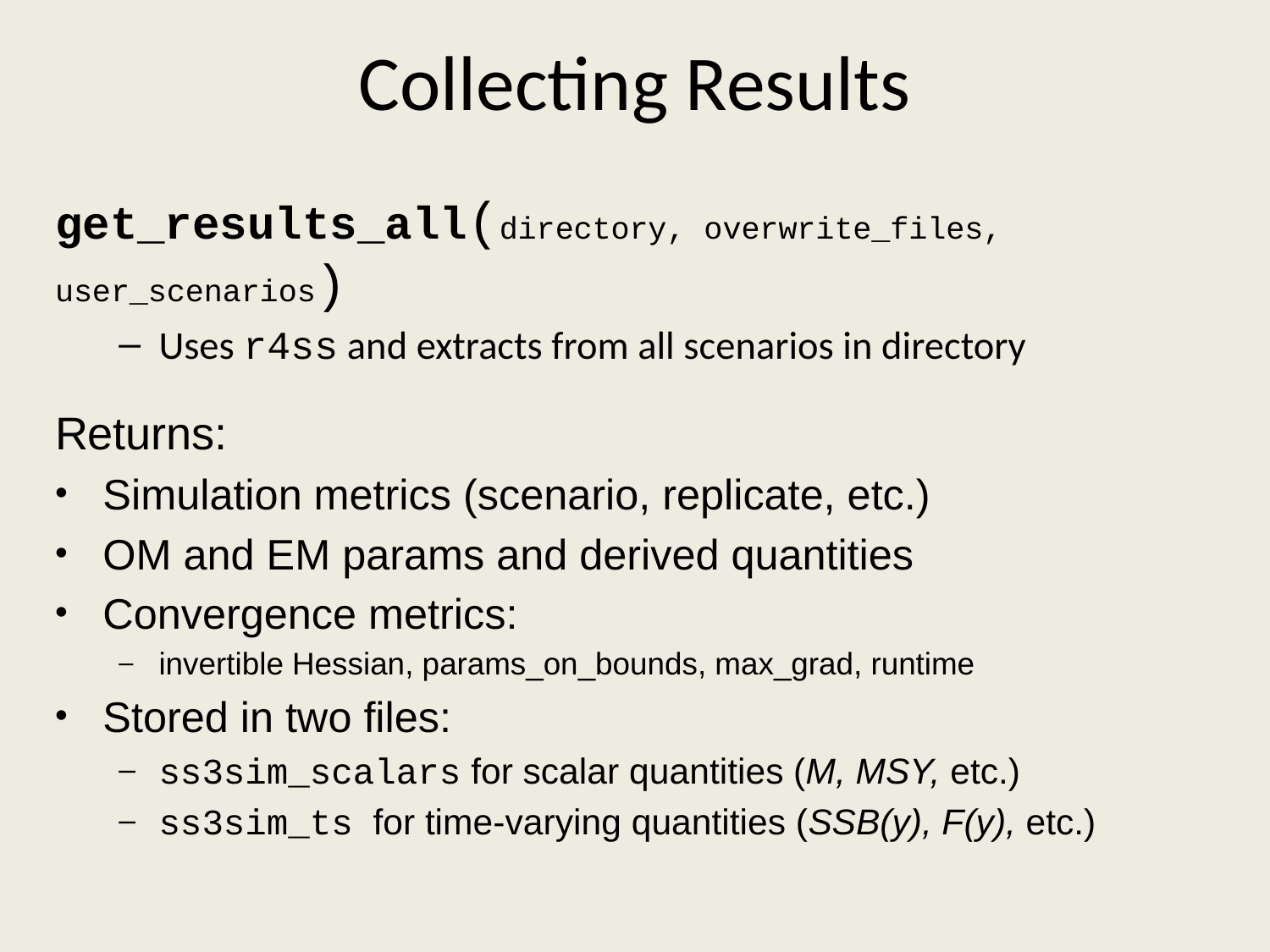

# Collecting Results
get_results_all(directory, overwrite_files, user_scenarios)
Uses r4ss and extracts from all scenarios in directory

Returns:
Simulation metrics (scenario, replicate, etc.)
OM and EM params and derived quantities
Convergence metrics:
invertible Hessian, params_on_bounds, max_grad, runtime
Stored in two files:
ss3sim_scalars for scalar quantities (M, MSY, etc.)
ss3sim_ts  for time-varying quantities (SSB(y), F(y), etc.)